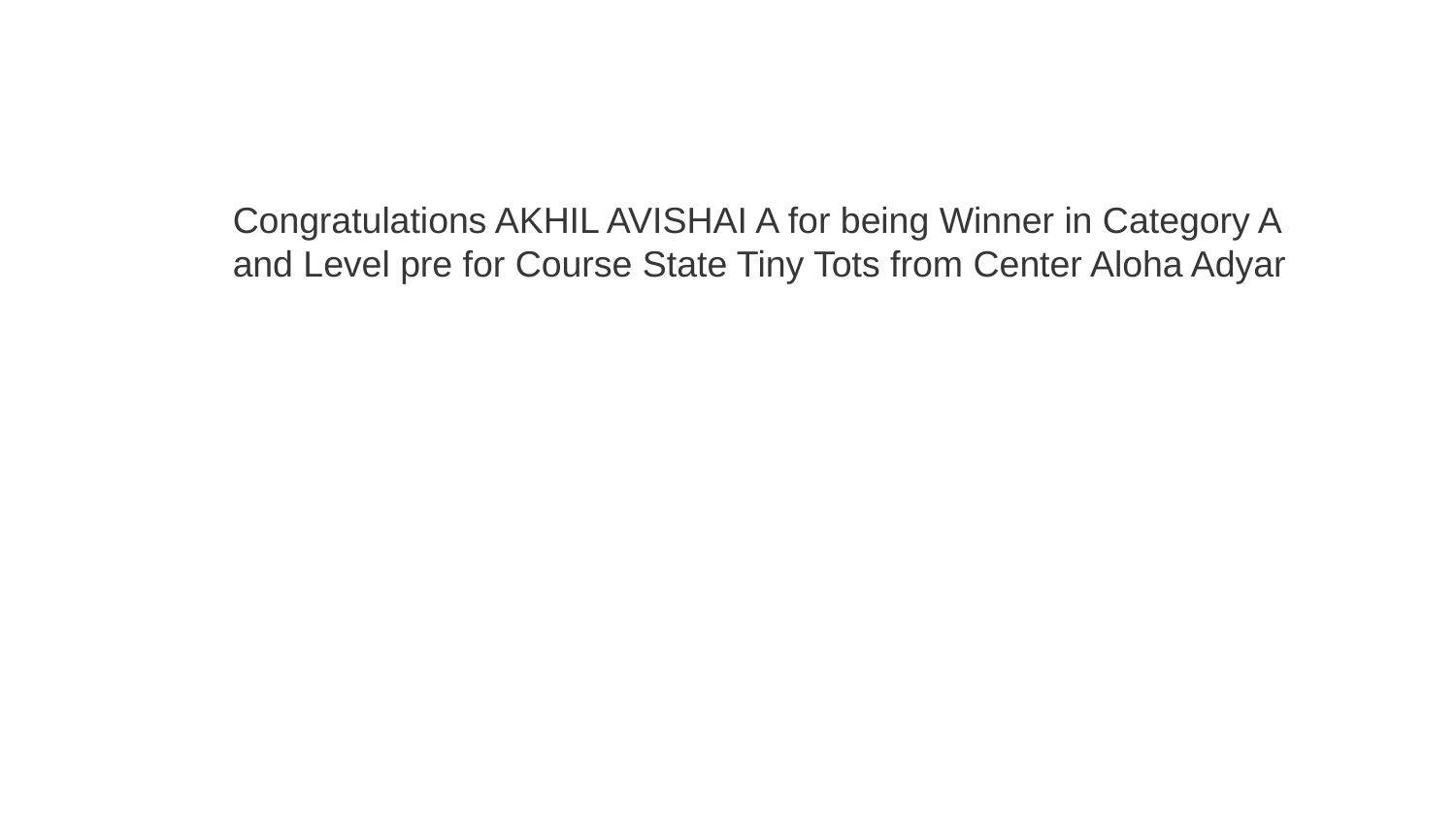

Congratulations AKHIL AVISHAI A for being Winner in Category A and Level pre for Course State Tiny Tots from Center Aloha Adyar